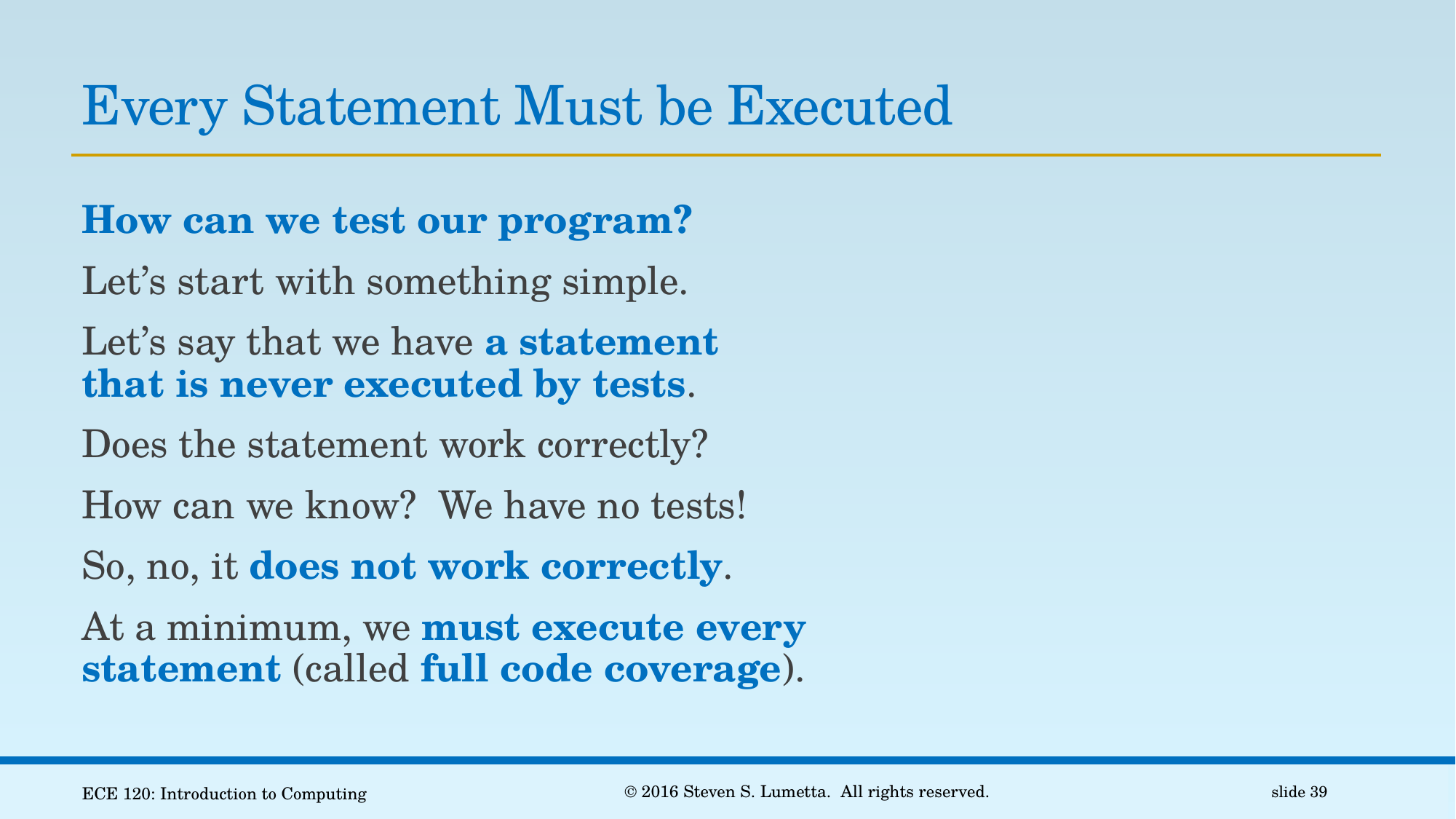

# Every Statement Must be Executed
How can we test our program?
Let’s start with something simple.
Let’s say that we have a statement
that is never executed by tests.
Does the statement work correctly?
How can we know?  We have no tests!
So, no, it does not work correctly.
At a minimum, we must execute every statement (called full code coverage).
ECE 120: Introduction to Computing
© 2016 Steven S. Lumetta.  All rights reserved.
slide 39